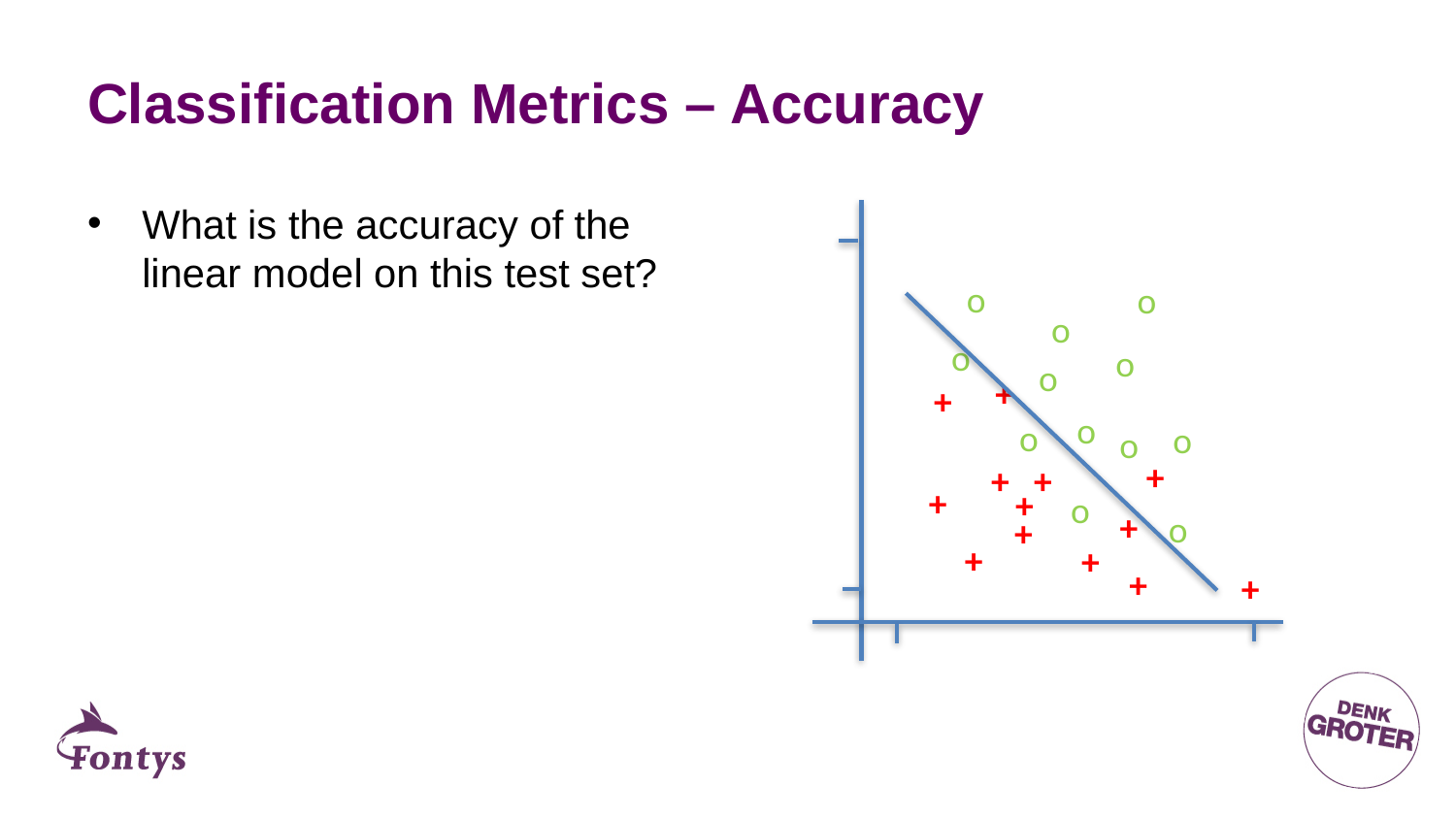

# Classification Metrics – Accuracy
What is the accuracy of the linear model on this test set?
o
o
o
o
o
o
+
+
o
o
o
o
+
+
+
+
+
o
+
o
+
+
+
+
+